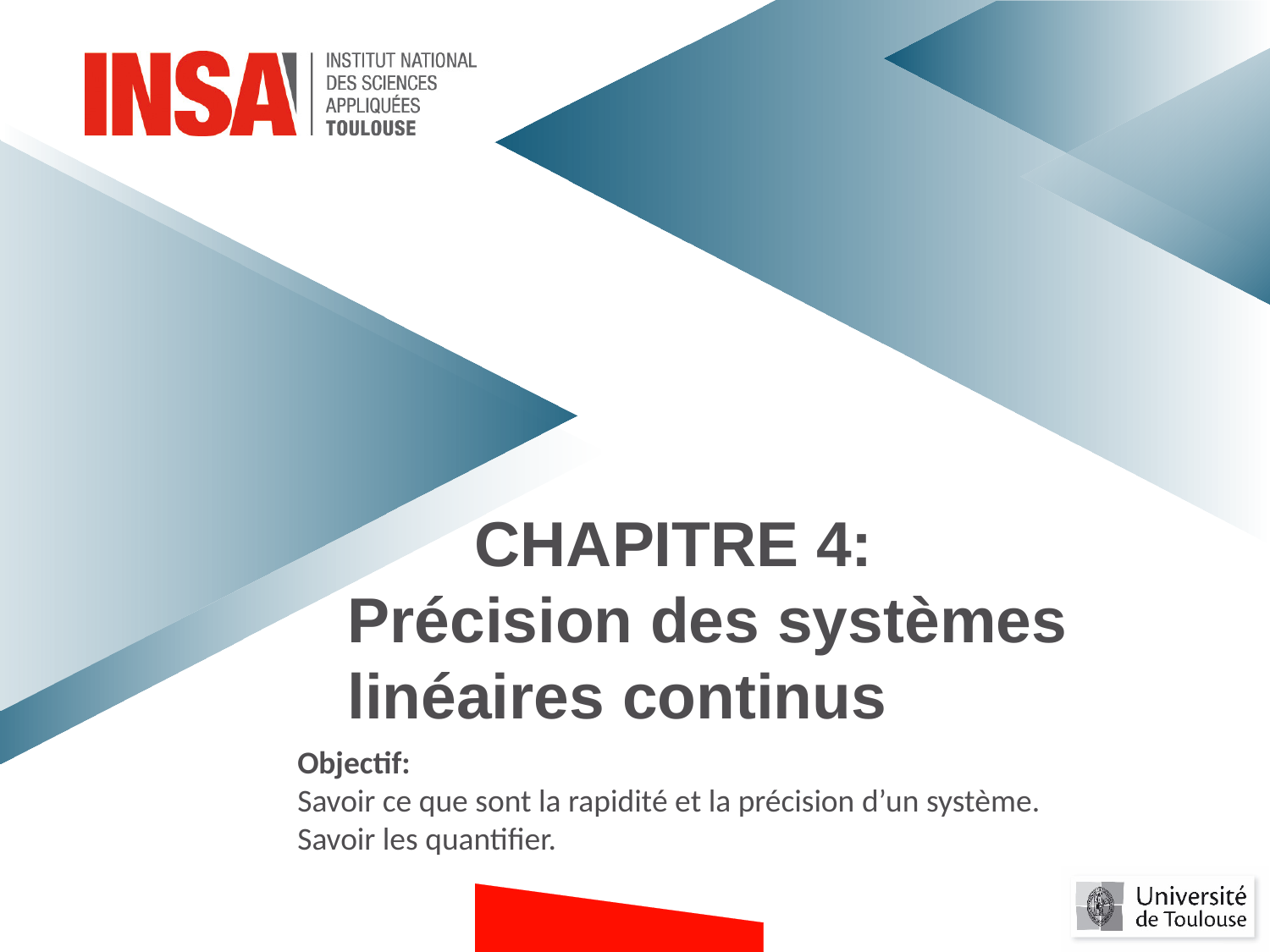

CHAPITRE 4:
Précision des systèmes linéaires continus
Objectif:
Savoir ce que sont la rapidité et la précision d’un système. Savoir les quantifier.